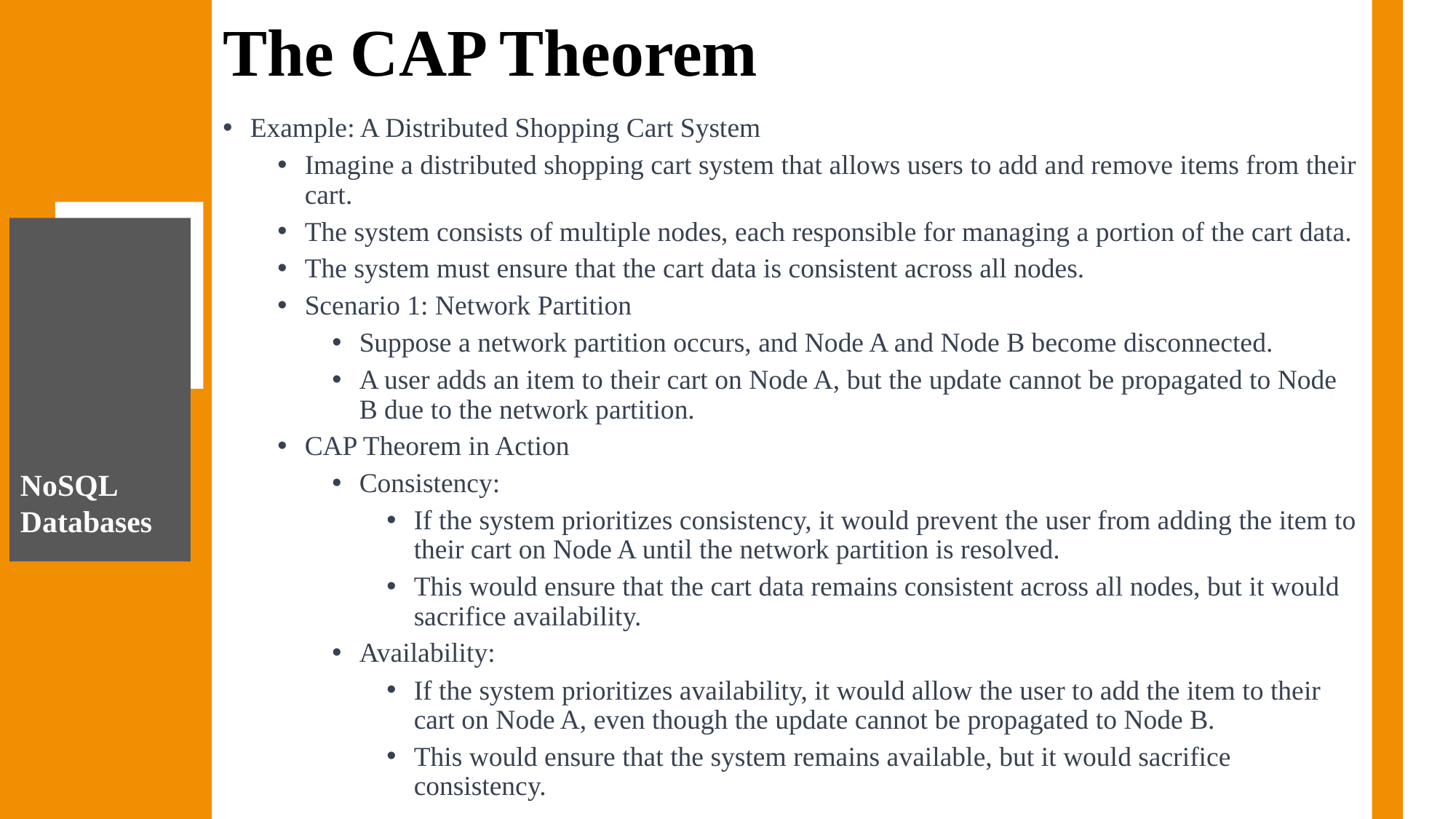

# The CAP Theorem

Example: A Distributed Shopping Cart System
Imagine a distributed shopping cart system that allows users to add and remove items from their cart.
The system consists of multiple nodes, each responsible for managing a portion of the cart data.
The system must ensure that the cart data is consistent across all nodes.
Scenario 1: Network Partition
Suppose a network partition occurs, and Node A and Node B become disconnected.
A user adds an item to their cart on Node A, but the update cannot be propagated to Node B due to the network partition.
CAP Theorem in Action
Consistency:
If the system prioritizes consistency, it would prevent the user from adding the item to their cart on Node A until the network partition is resolved.
This would ensure that the cart data remains consistent across all nodes, but it would sacrifice availability.
Availability:
If the system prioritizes availability, it would allow the user to add the item to their cart on Node A, even though the update cannot be propagated to Node B.
This would ensure that the system remains available, but it would sacrifice consistency.

NoSQL Databases